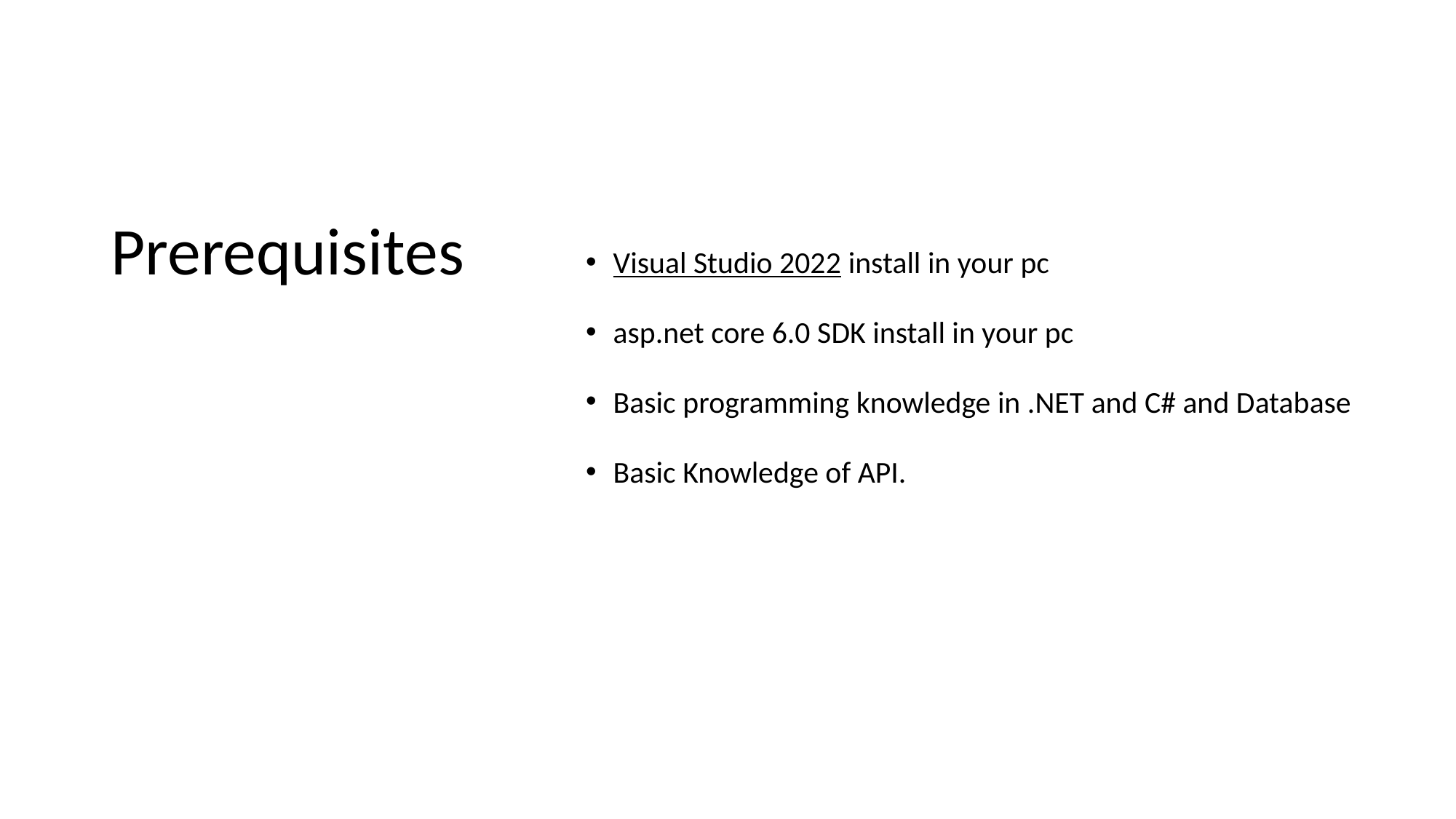

# Prerequisites
Visual Studio 2022 install in your pc
asp.net core 6.0 SDK install in your pc
Basic programming knowledge in .NET and C# and Database
Basic Knowledge of API.